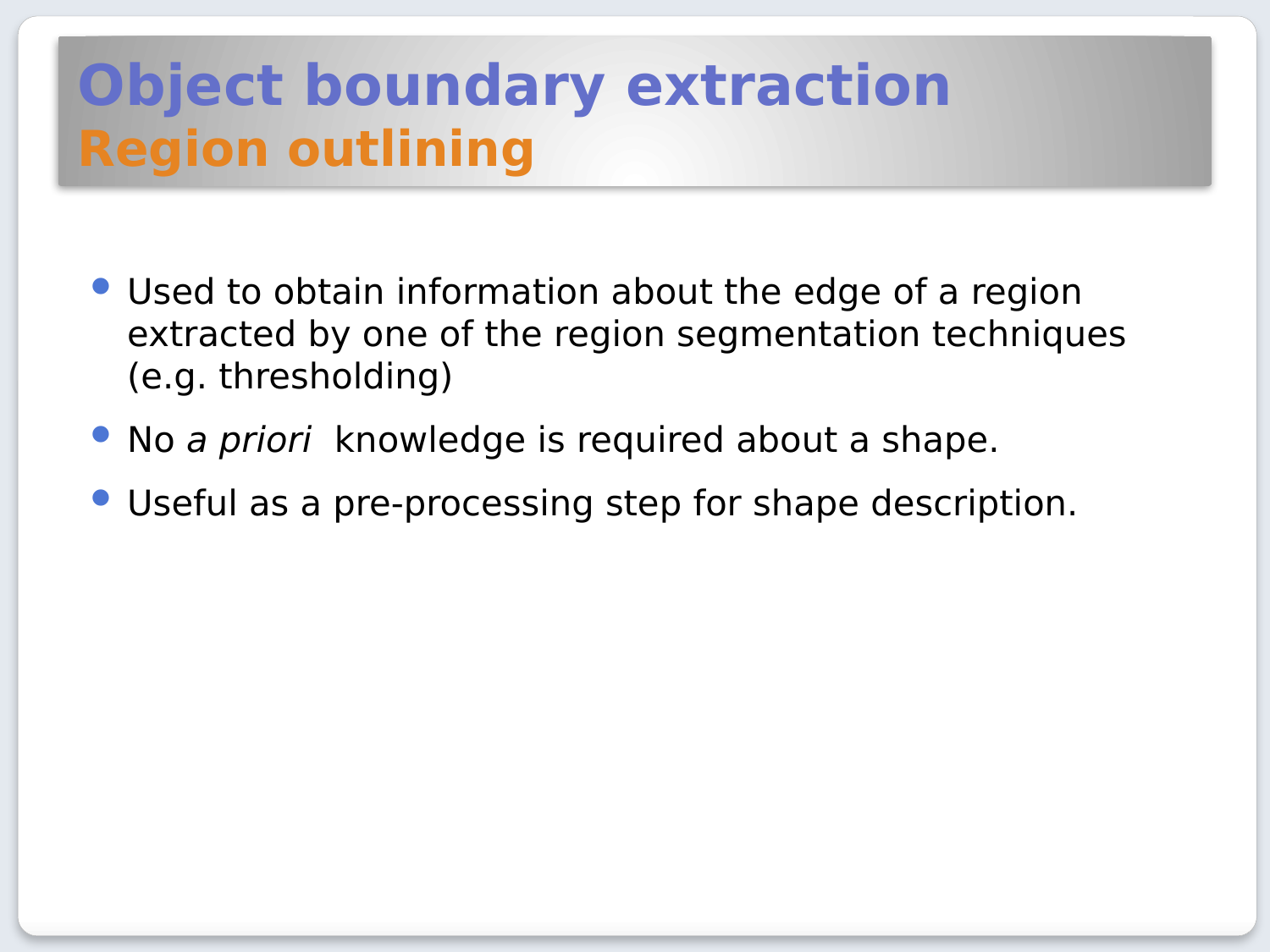

# Object boundary extraction Region outlining
Used to obtain information about the edge of a region extracted by one of the region segmentation techniques (e.g. thresholding)
No a priori  knowledge is required about a shape.
Useful as a pre-processing step for shape description.